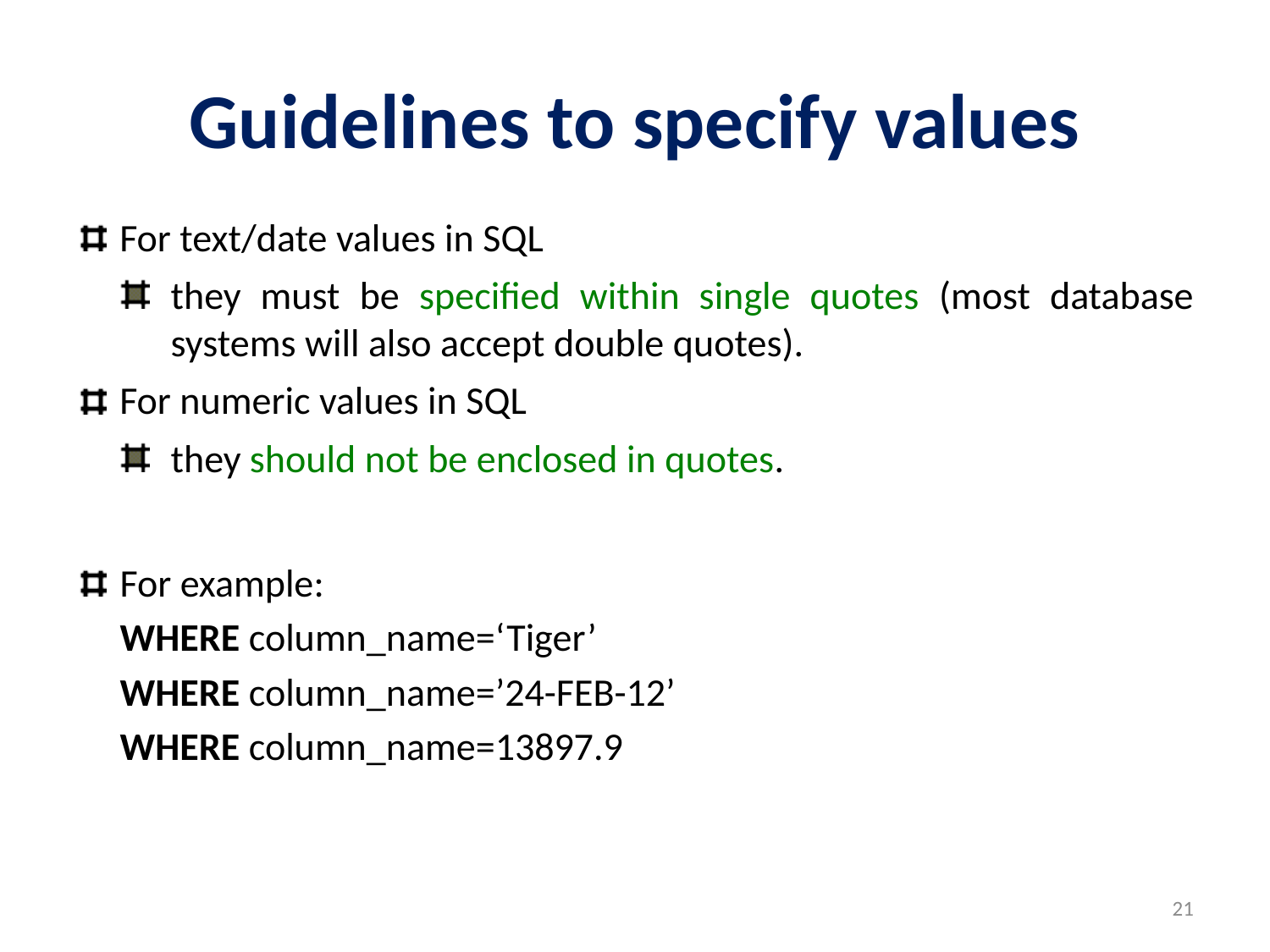

# Guidelines to specify values
For text/date values in SQL
they must be specified within single quotes (most database systems will also accept double quotes).
For numeric values in SQL
they should not be enclosed in quotes.

For example:
		WHERE column_name=‘Tiger’
		WHERE column_name=’24-FEB-12’
		WHERE column_name=13897.9

21